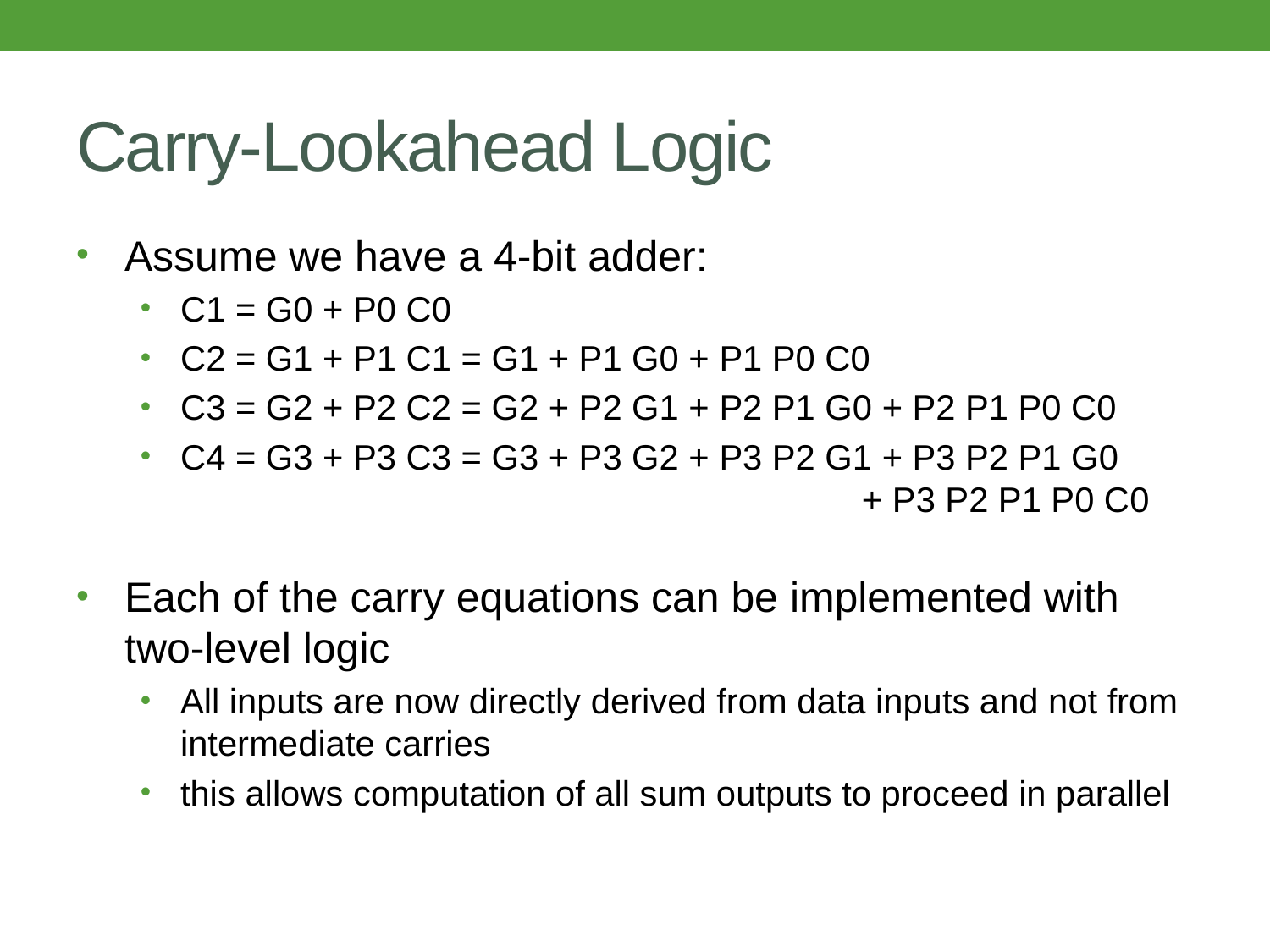

# Carry-Lookahead Logic
Assume we have a 4-bit adder:
C1 = G0 + P0 C0
C2 = G1 + P1 C1 = G1 + P1 G0 + P1 P0 C0
C3 = G2 + P2 C2 = G2 + P2 G1 + P2 P1 G0 + P2 P1 P0 C0
C4 = G3 + P3 C3 = G3 + P3 G2 + P3 P2 G1 + P3 P2 P1 G0                                                                              + P3 P2 P1 P0 C0
Each of the carry equations can be implemented with two-level logic
All inputs are now directly derived from data inputs and not from intermediate carries
this allows computation of all sum outputs to proceed in parallel